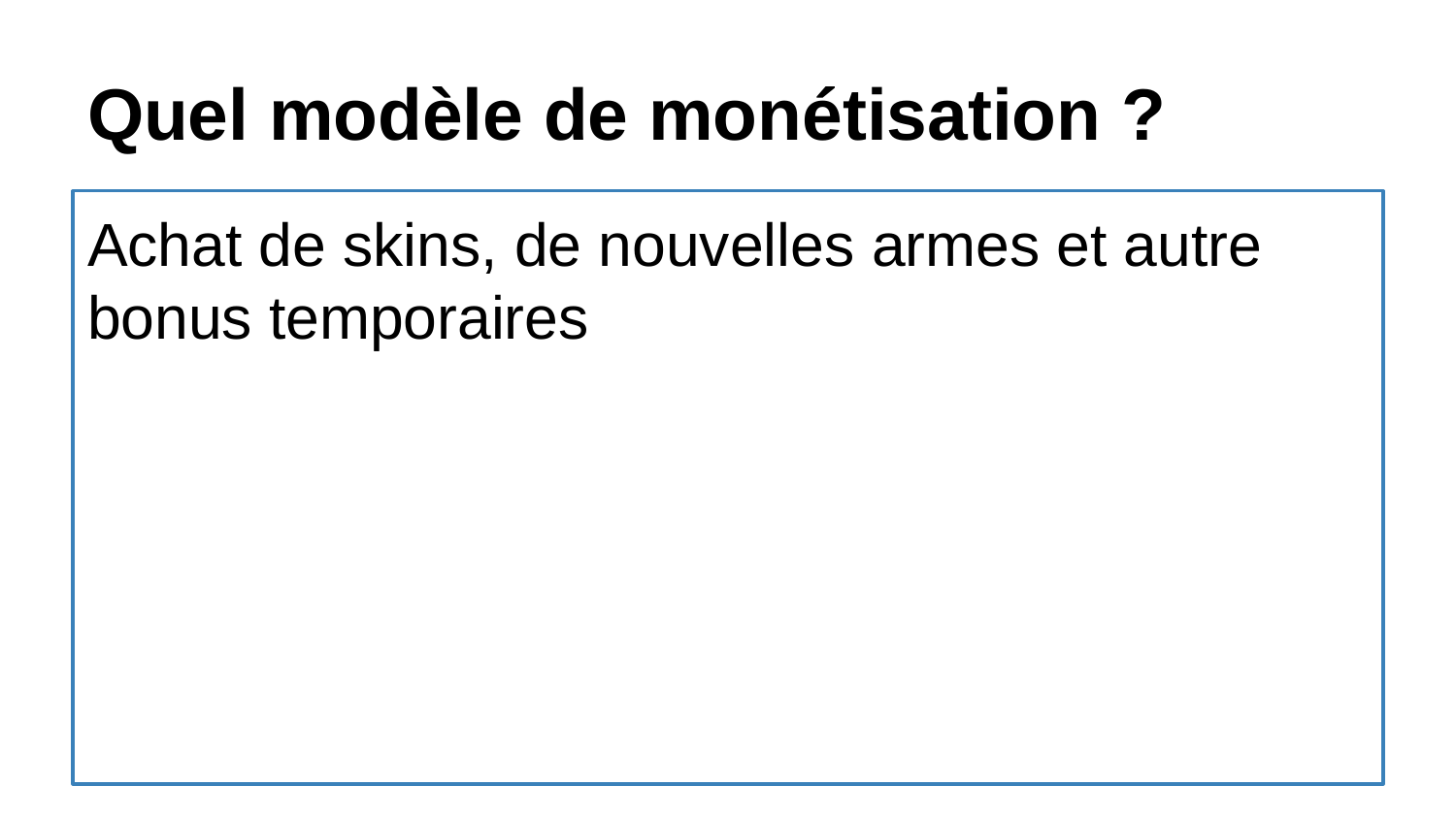

# Quel modèle de monétisation ?
Achat de skins, de nouvelles armes et autre bonus temporaires